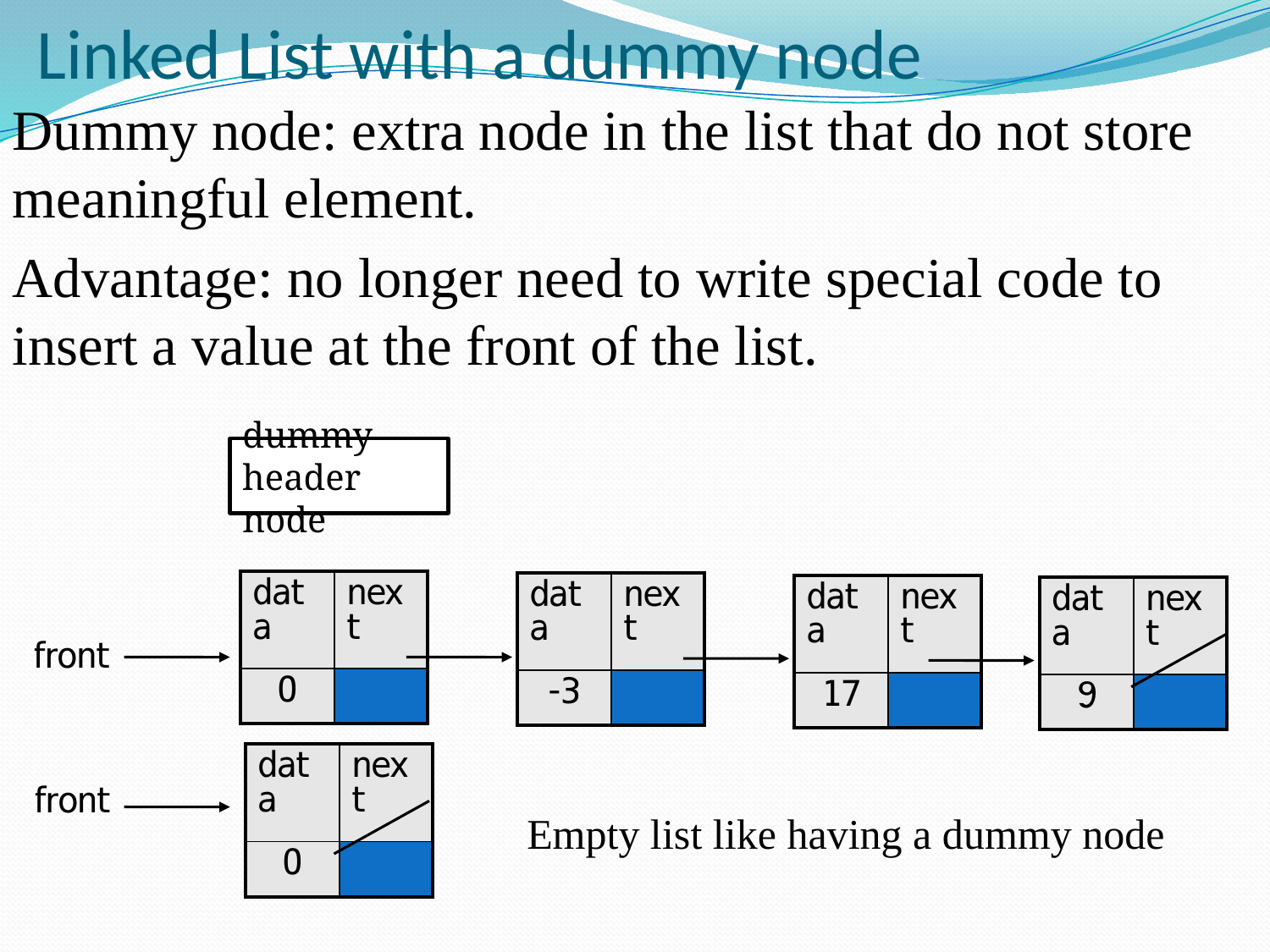

# Linked List with a dummy node
Dummy node: extra node in the list that do not store meaningful element.
Advantage: no longer need to write special code to insert a value at the front of the list.
dummy header node
| data | next |
| --- | --- |
| 0 |  |
| data | next |
| --- | --- |
| -3 |  |
| data | next |
| --- | --- |
| 17 |  |
| data | next |
| --- | --- |
| 9 |  |
front

| data | next |
| --- | --- |
| 0 |  |
front

Empty list like having a dummy node